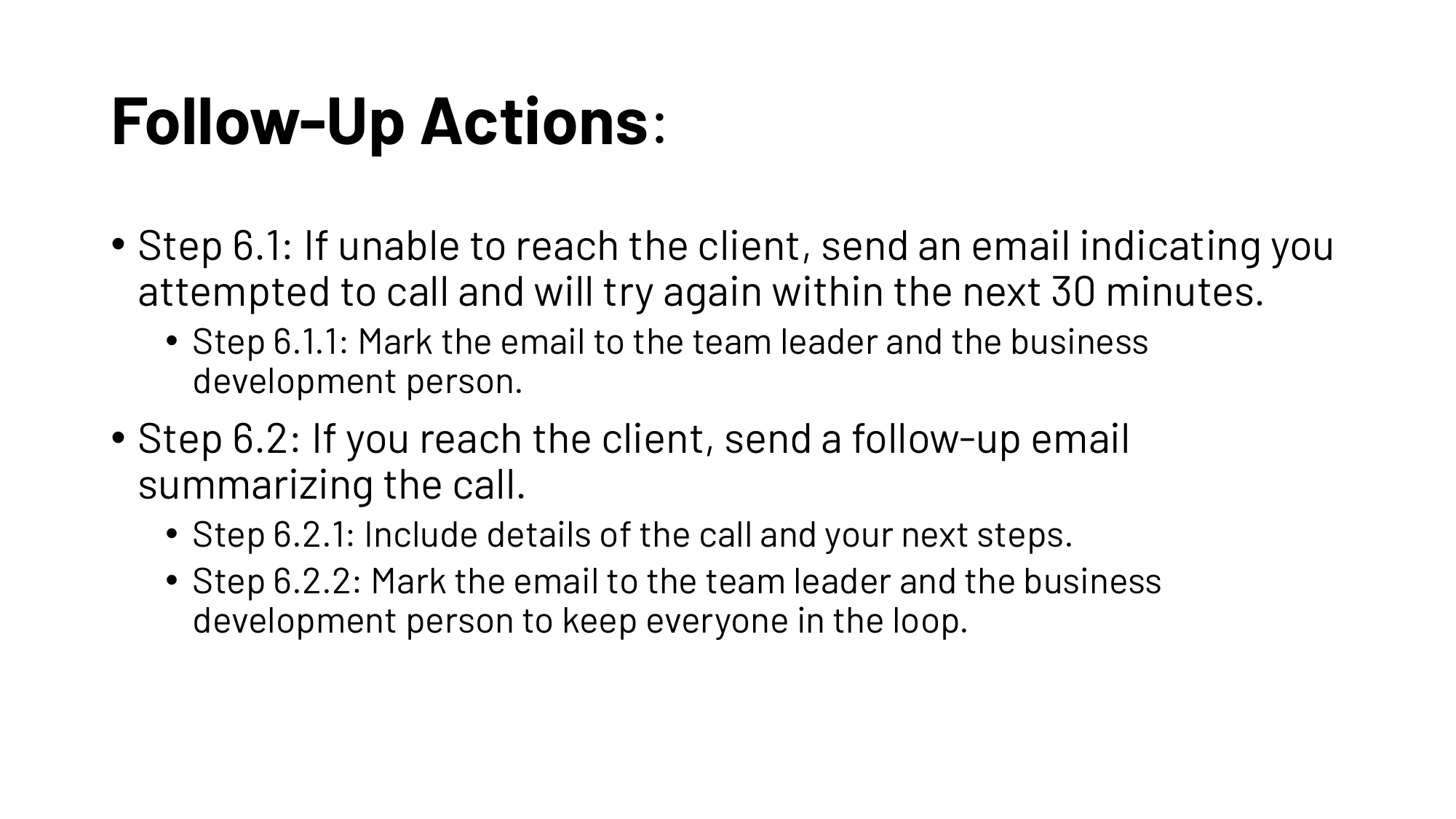

# Follow-Up Actions:
Step 6.1: If unable to reach the client, send an email indicating you attempted to call and will try again within the next 30 minutes.
Step 6.1.1: Mark the email to the team leader and the business development person.
Step 6.2: If you reach the client, send a follow-up email summarizing the call.
Step 6.2.1: Include details of the call and your next steps.
Step 6.2.2: Mark the email to the team leader and the business development person to keep everyone in the loop.